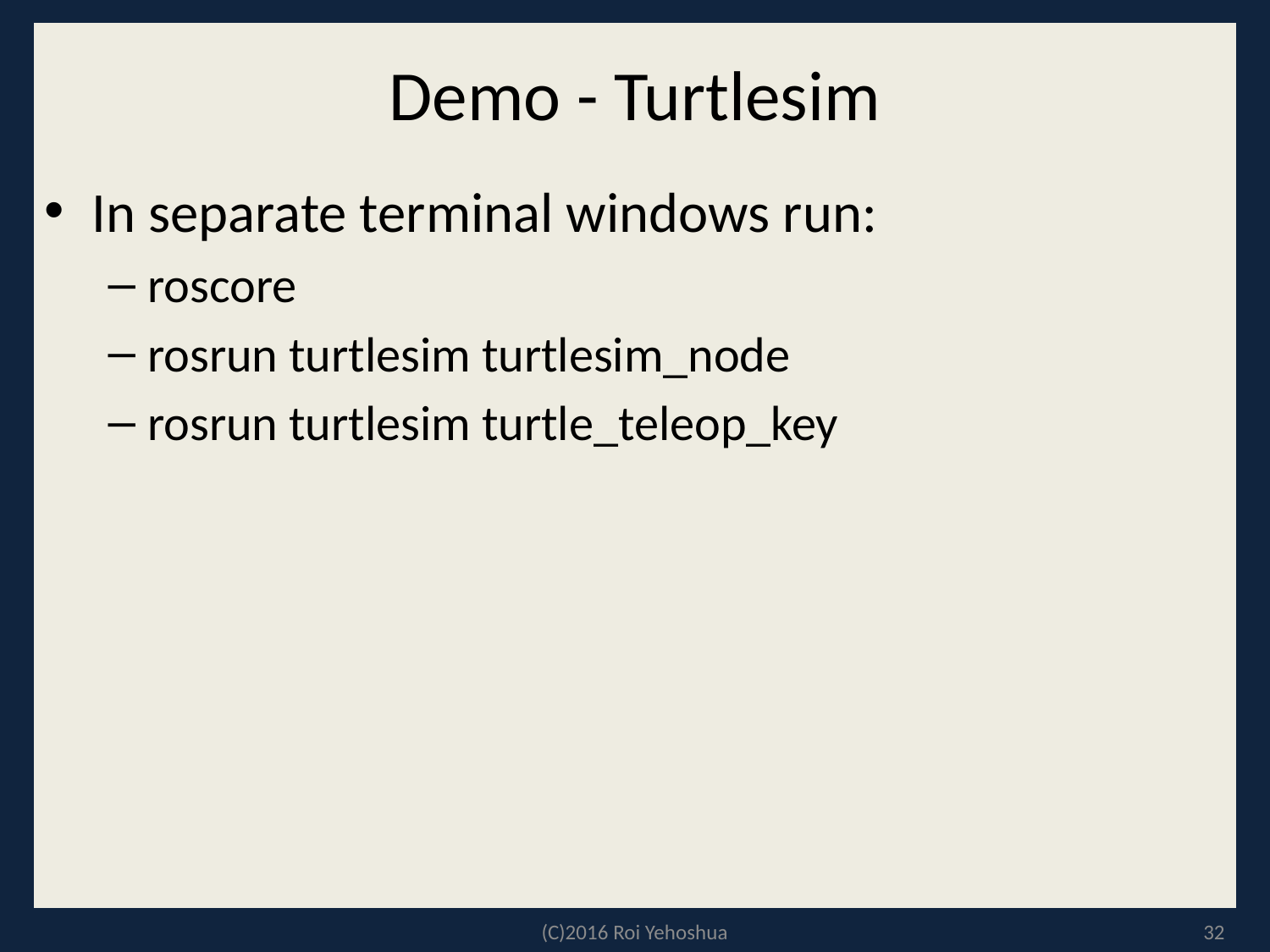

# Demo - Turtlesim
In separate terminal windows run:
roscore
rosrun turtlesim turtlesim_node
rosrun turtlesim turtle_teleop_key

(C)2016 Roi Yehoshua
32